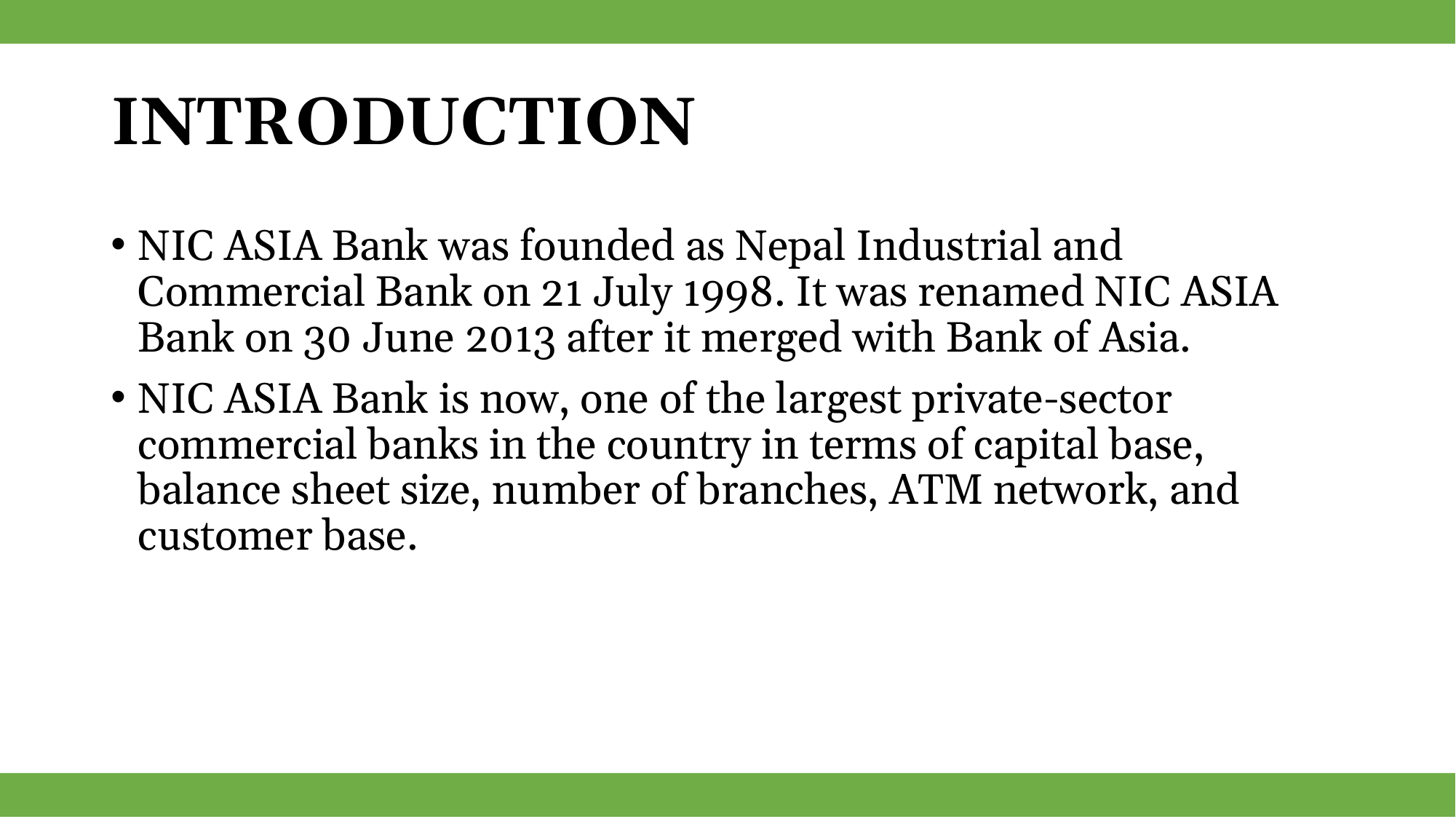

# INTRODUCTION
NIC ASIA Bank was founded as Nepal Industrial and Commercial Bank on 21 July 1998. It was renamed NIC ASIA Bank on 30 June 2013 after it merged with Bank of Asia.
NIC ASIA Bank is now, one of the largest private-sector commercial banks in the country in terms of capital base, balance sheet size, number of branches, ATM network, and customer base.